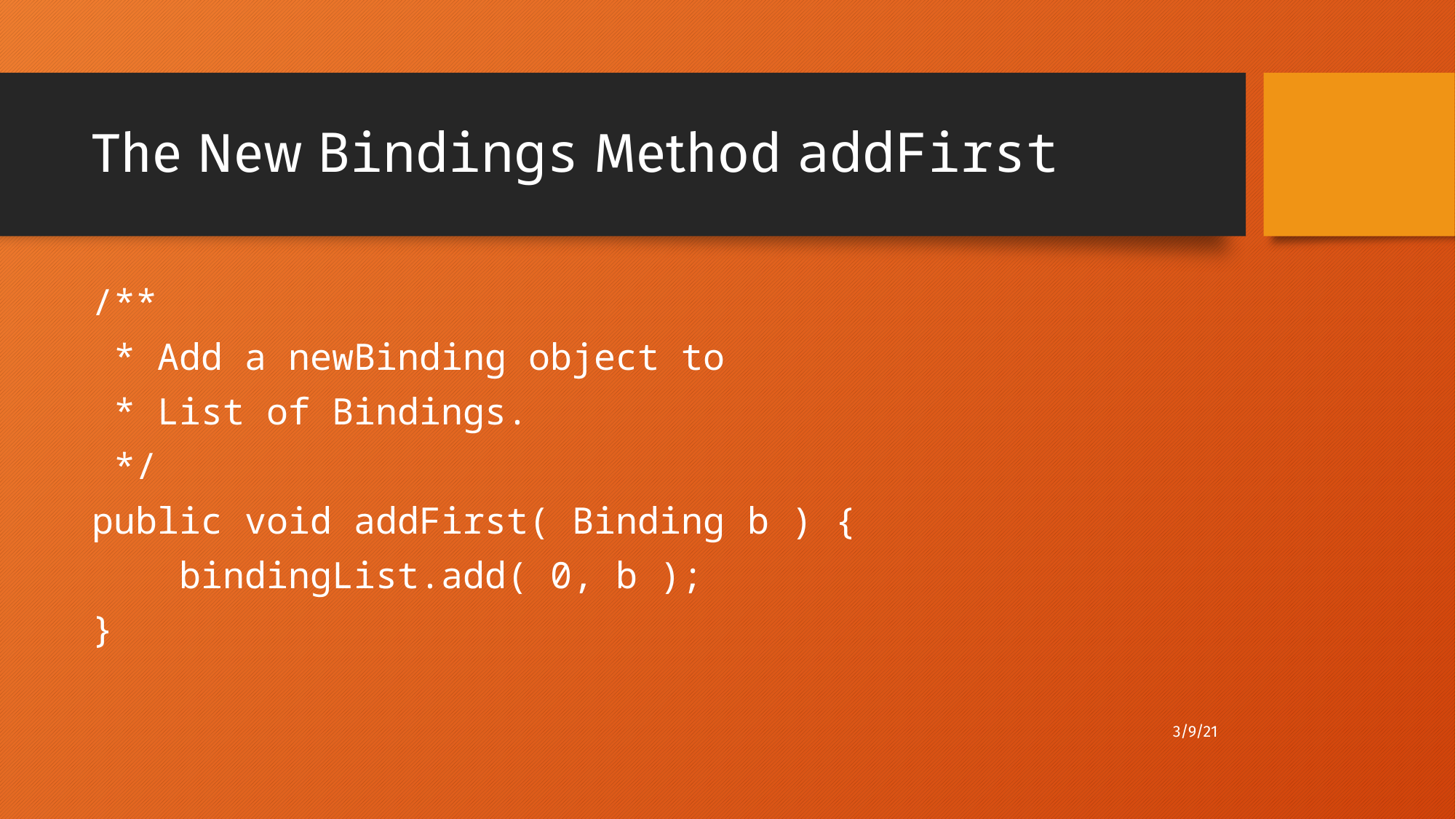

# The New Bindings Method addFirst
/**
 * Add a newBinding object to
 * List of Bindings.
 */
public void addFirst( Binding b ) {
    bindingList.add( 0, b );
}
3/9/21